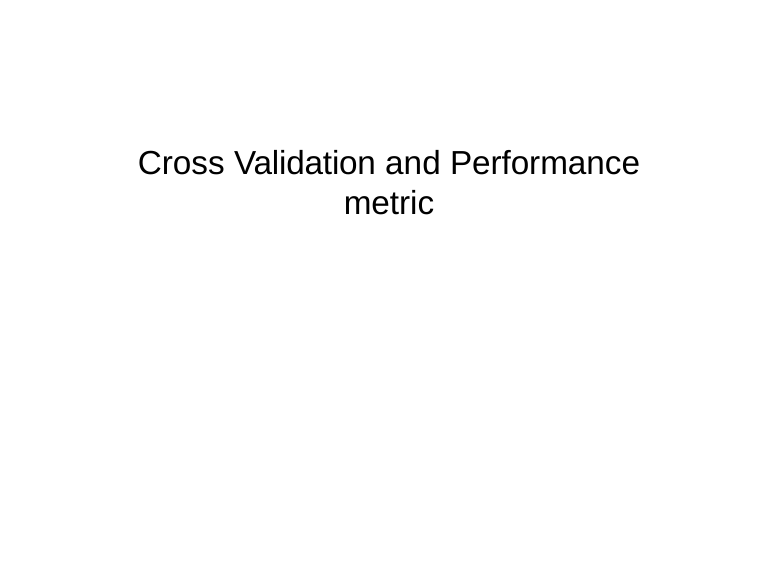

Cross Validation and Performance metric
Cross Validation and Performance metric